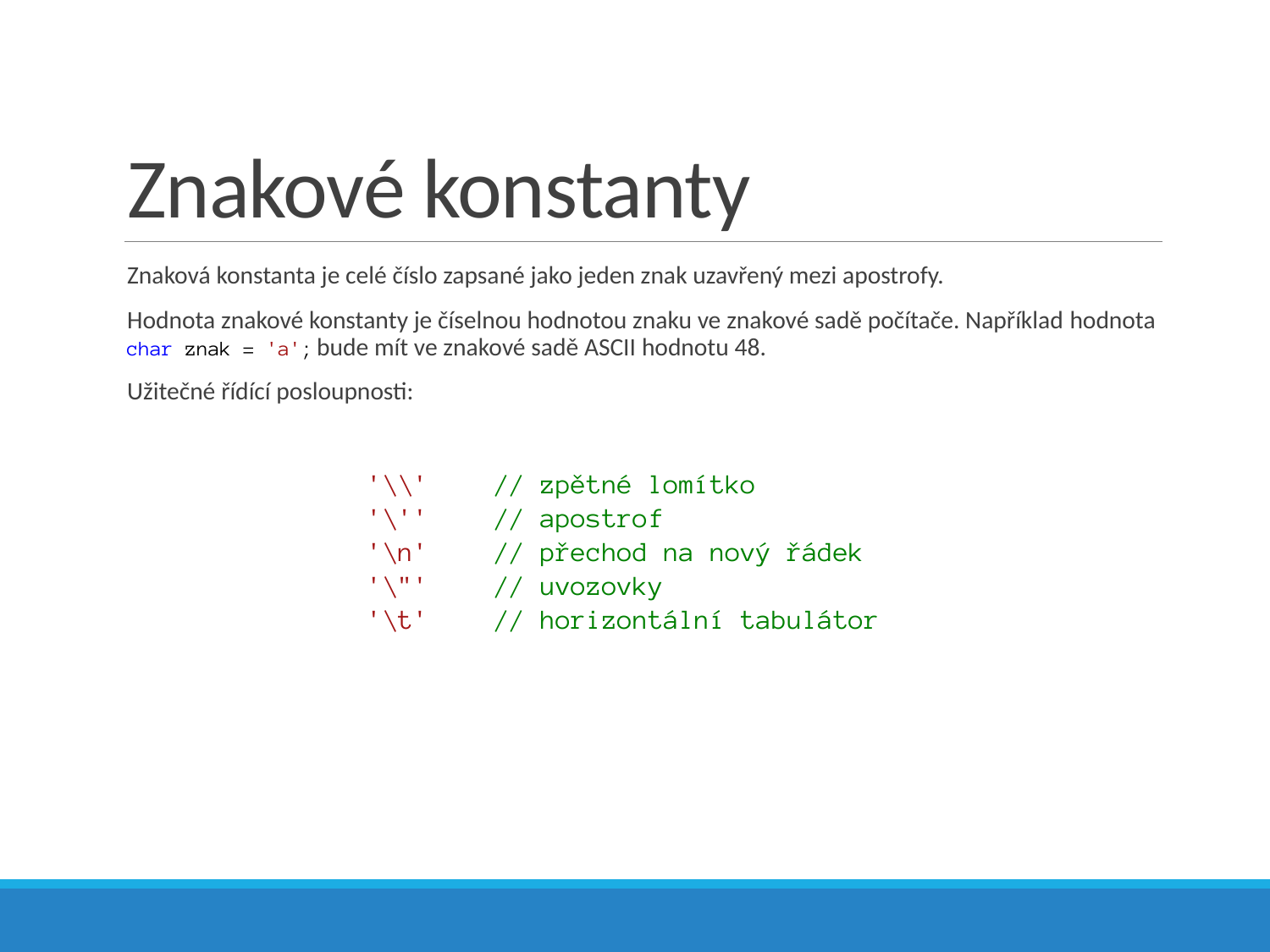

# Znakové konstanty
Znaková konstanta je celé číslo zapsané jako jeden znak uzavřený mezi apostrofy.
Hodnota znakové konstanty je číselnou hodnotou znaku ve znakové sadě počítače. Například hodnota char znak = 'a'; bude mít ve znakové sadě ASCII hodnotu 48.
Užitečné řídící posloupnosti:

'\\'	// zpětné lomítko
'\''	// apostrof
'\n'	// přechod na nový řádek
'\"'	// uvozovky
'\t'	// horizontální tabulátor